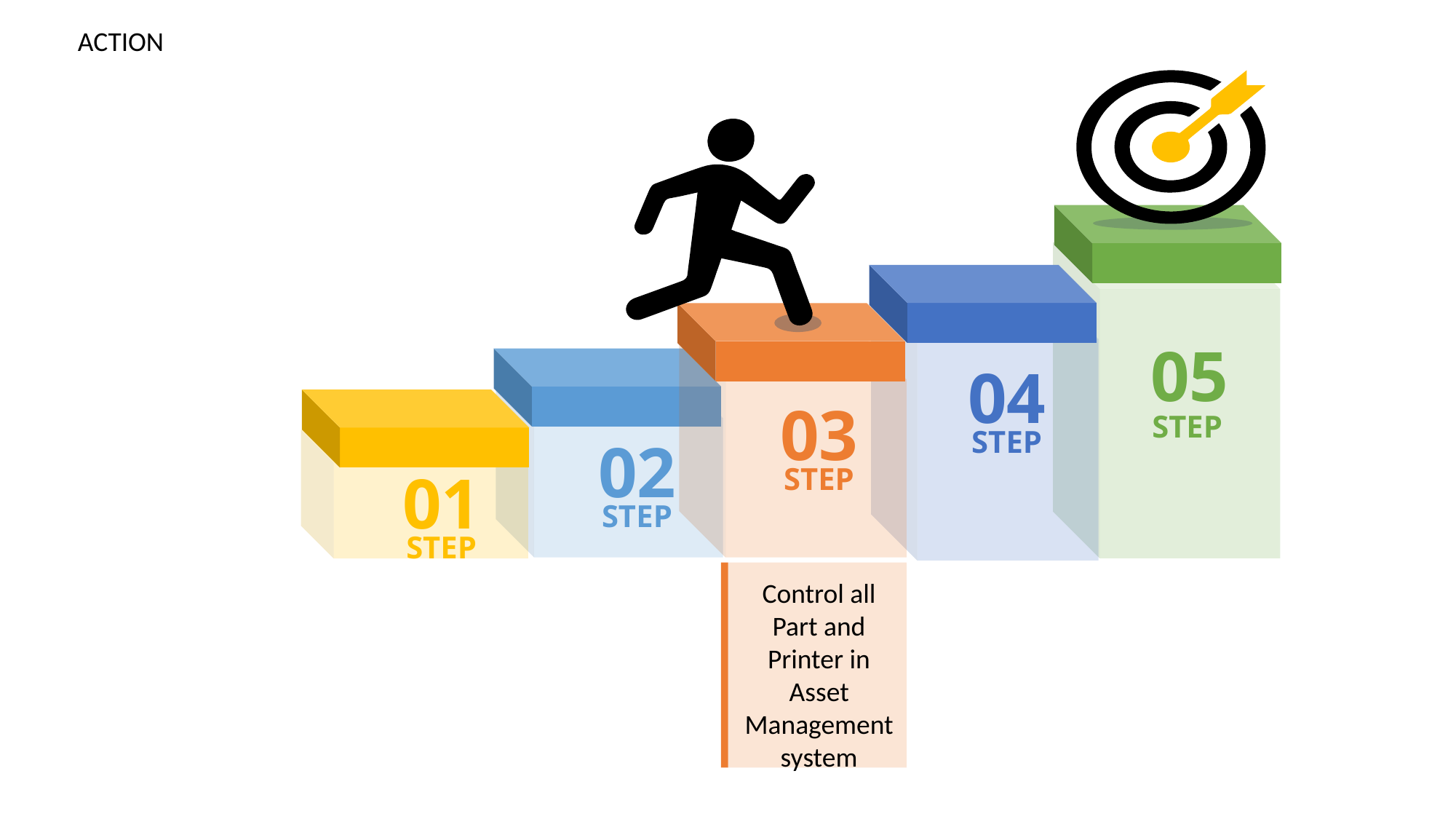

ACTION

04
STEP

03
STEP

02
STEP

01
STEP
05
STEP

Control all Part and Printer in Asset Management system